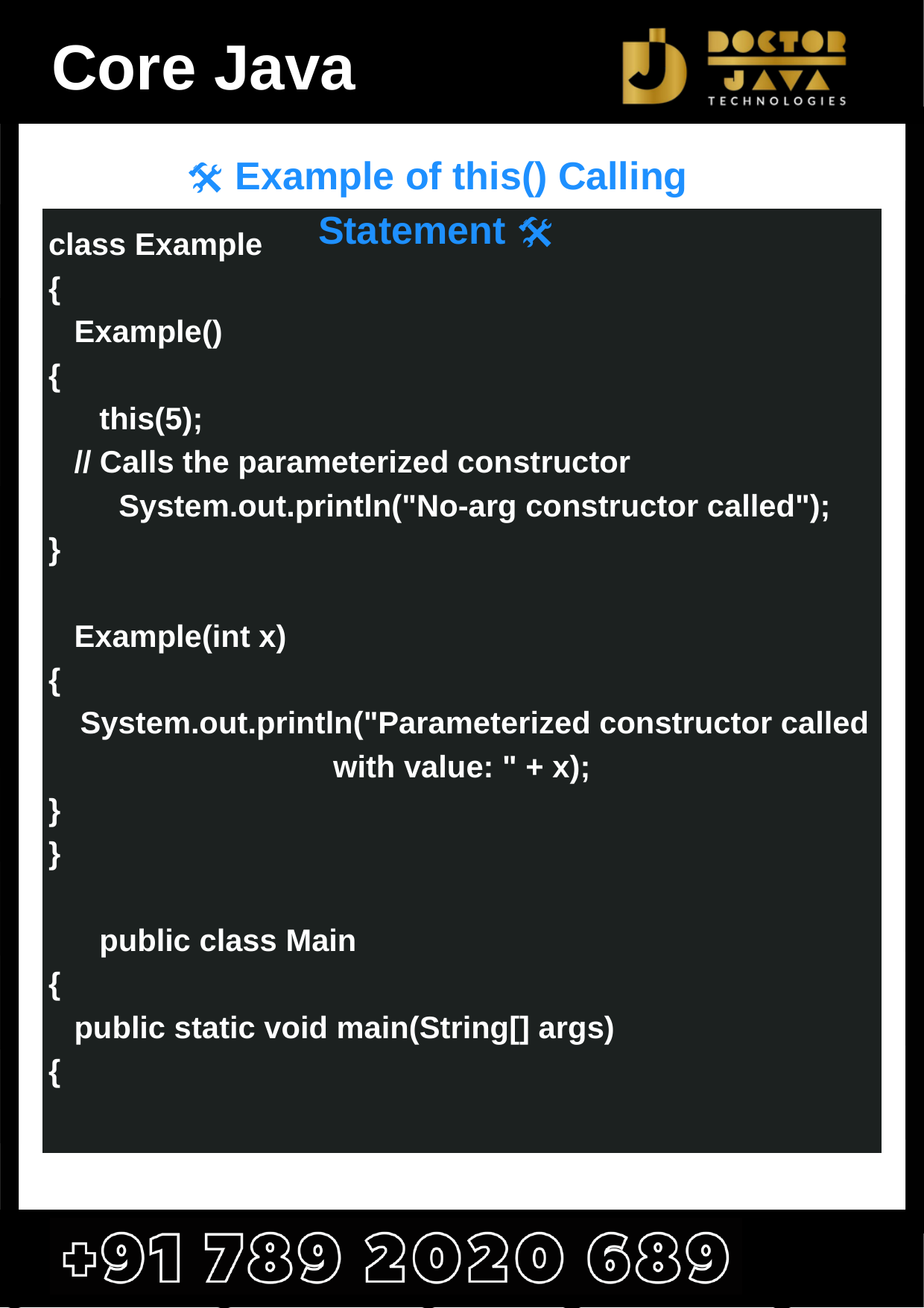

Core Java

🛠️ Example of this() Calling Statement 🛠️

class Example
{
   Example()
{
   this(5);
   // Calls the parameterized constructor
   System.out.println("No-arg constructor called");
}

   Example(int x)
{
   System.out.println("Parameterized constructor called with value: " + x);
}
}

   public class Main
{
   public static void main(String[] args)
{